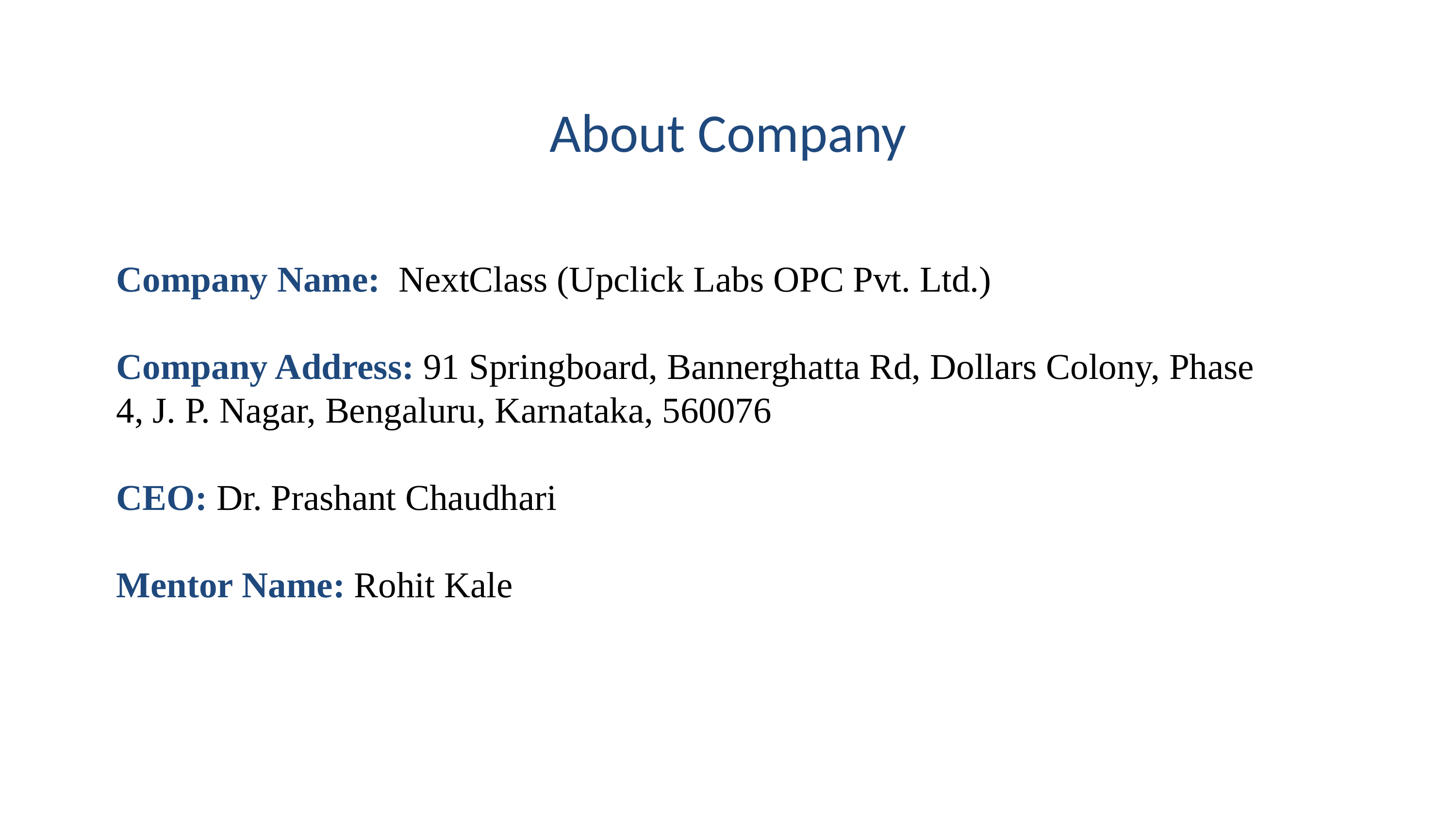

About Company
Company Name:  NextClass (Upclick Labs OPC Pvt. Ltd.)

Company Address: 91 Springboard, Bannerghatta Rd, Dollars Colony, Phase 4, J. P. Nagar, Bengaluru, Karnataka, 560076

CEO: Dr. Prashant Chaudhari

Mentor Name: Rohit Kale